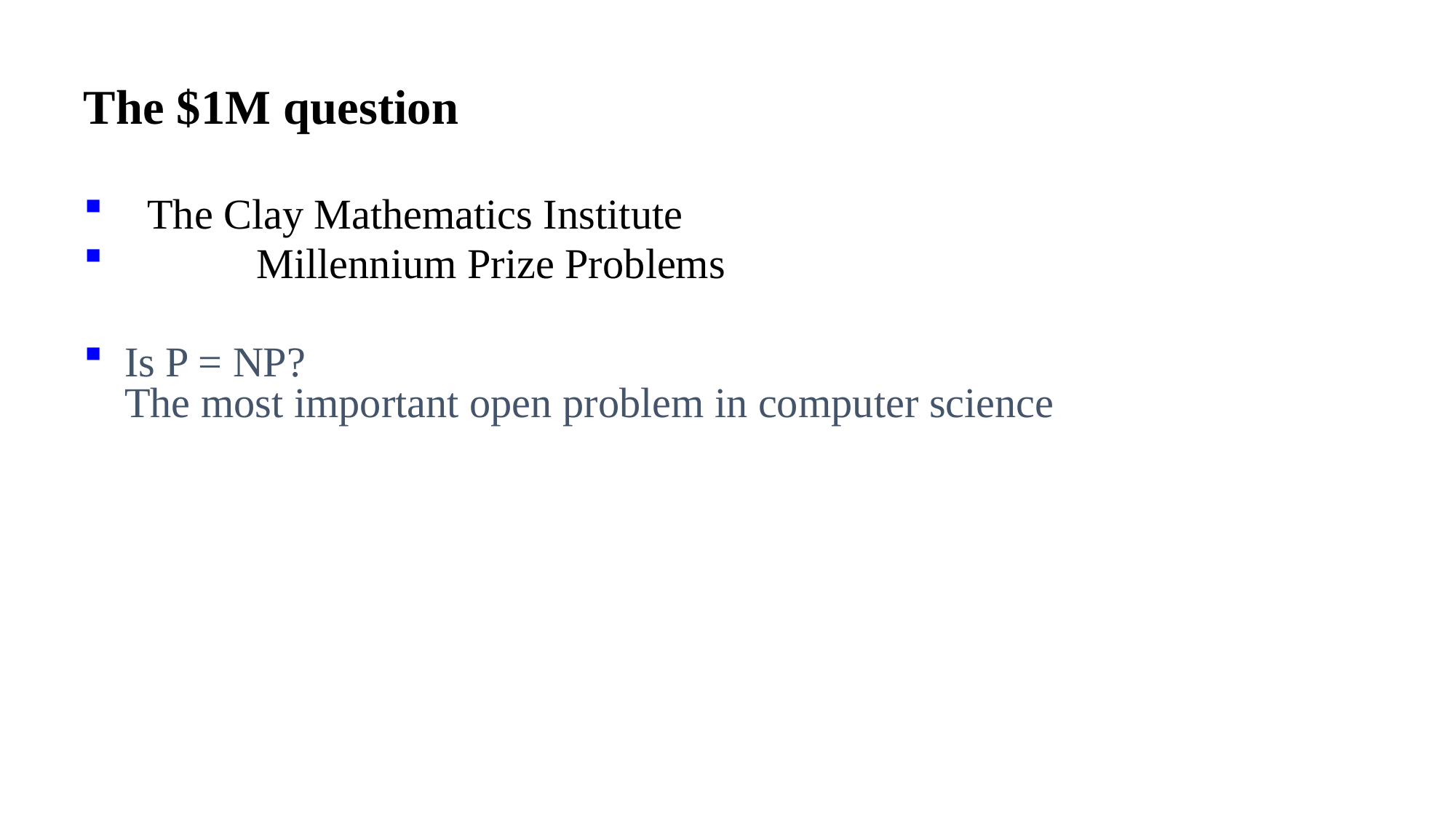

# The $1M question
The Clay Mathematics Institute
	Millennium Prize Problems

Is P = NP?
The most important open problem in computer science